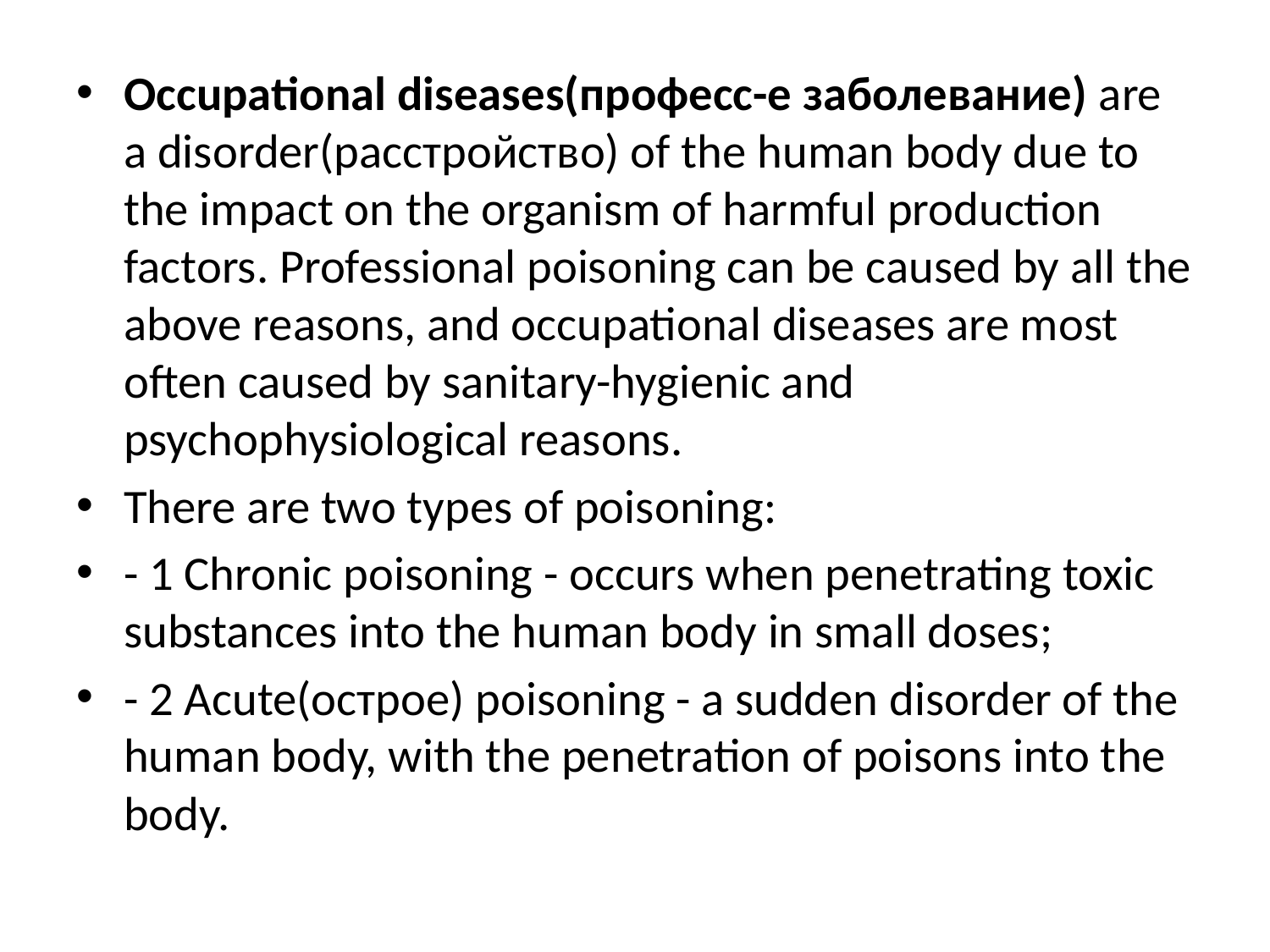

Occupational diseases(професс-е заболевание) are a disorder(расстройство) of the human body due to the impact on the organism of harmful production factors. Professional poisoning can be caused by all the above reasons, and occupational diseases are most often caused by sanitary-hygienic and psychophysiological reasons.
There are two types of poisoning:
- 1 Chronic poisoning - occurs when penetrating toxic substances into the human body in small doses;
- 2 Acute(острое) poisoning - a sudden disorder of the human body, with the penetration of poisons into the body.